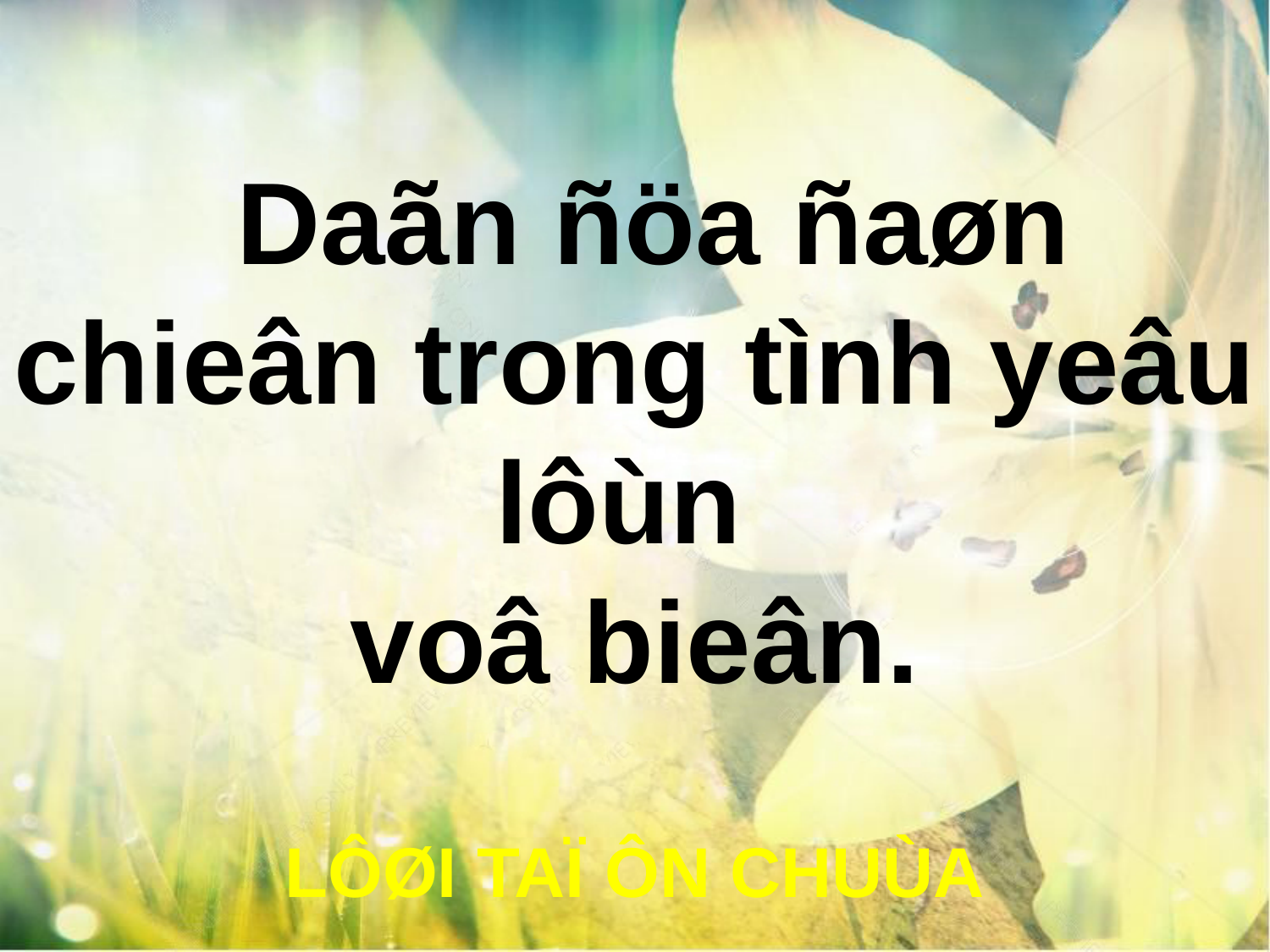

Daãn ñöa ñaøn chieân trong tình yeâu lôùn
voâ bieân.
LÔØI TAÏ ÔN CHUÙA